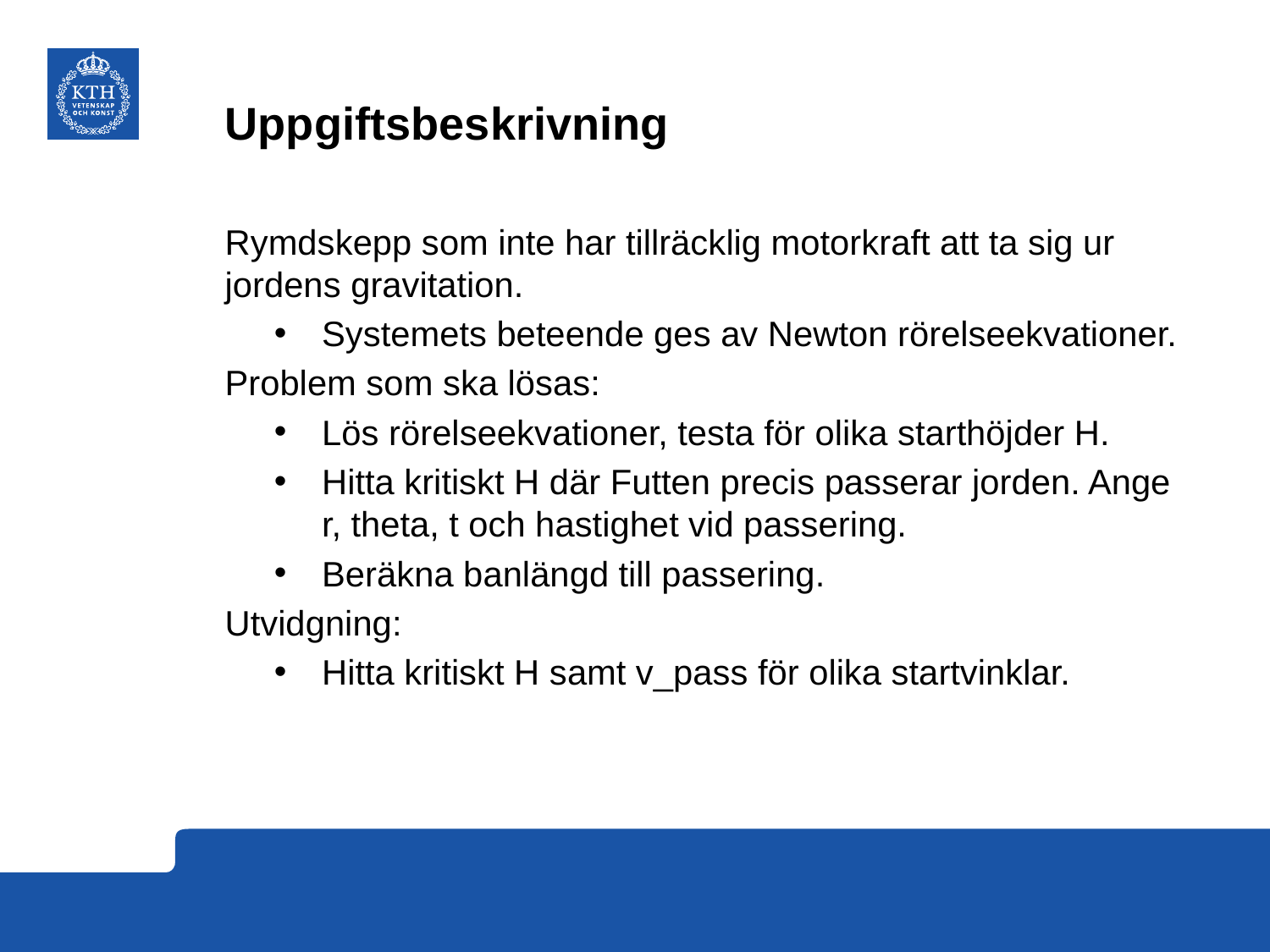

# Uppgiftsbeskrivning
Rymdskepp som inte har tillräcklig motorkraft att ta sig ur jordens gravitation.
Systemets beteende ges av Newton rörelseekvationer.
Problem som ska lösas:
Lös rörelseekvationer, testa för olika starthöjder H.
Hitta kritiskt H där Futten precis passerar jorden. Ange r, theta, t och hastighet vid passering.
Beräkna banlängd till passering.
Utvidgning:
Hitta kritiskt H samt v_pass för olika startvinklar.